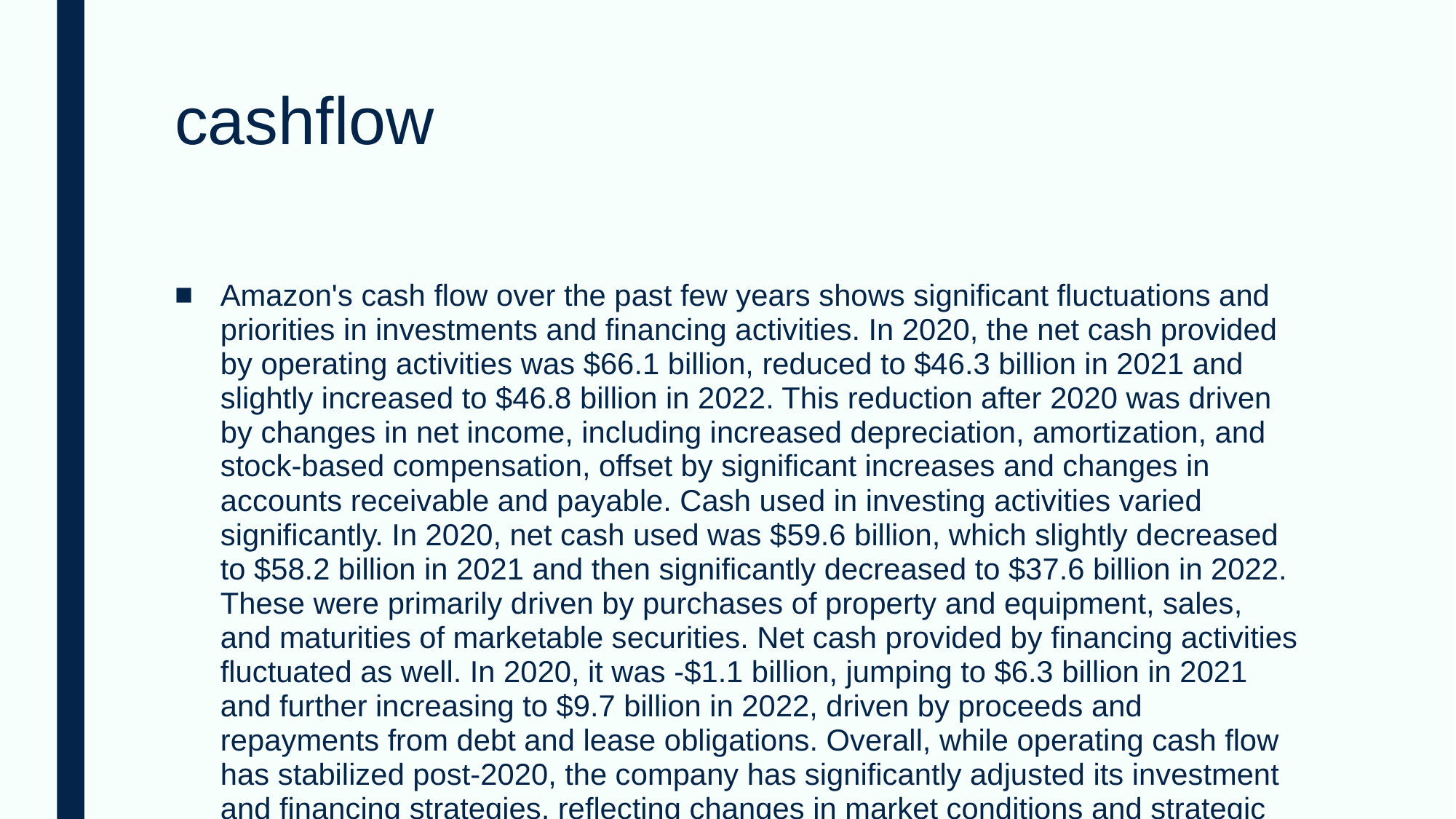

# cashflow
Amazon's cash flow over the past few years shows significant fluctuations and priorities in investments and financing activities. In 2020, the net cash provided by operating activities was $66.1 billion, reduced to $46.3 billion in 2021 and slightly increased to $46.8 billion in 2022. This reduction after 2020 was driven by changes in net income, including increased depreciation, amortization, and stock-based compensation, offset by significant increases and changes in accounts receivable and payable. Cash used in investing activities varied significantly. In 2020, net cash used was $59.6 billion, which slightly decreased to $58.2 billion in 2021 and then significantly decreased to $37.6 billion in 2022. These were primarily driven by purchases of property and equipment, sales, and maturities of marketable securities. Net cash provided by financing activities fluctuated as well. In 2020, it was -$1.1 billion, jumping to $6.3 billion in 2021 and further increasing to $9.7 billion in 2022, driven by proceeds and repayments from debt and lease obligations. Overall, while operating cash flow has stabilized post-2020, the company has significantly adjusted its investment and financing strategies, reflecting changes in market conditions and strategic priorities.